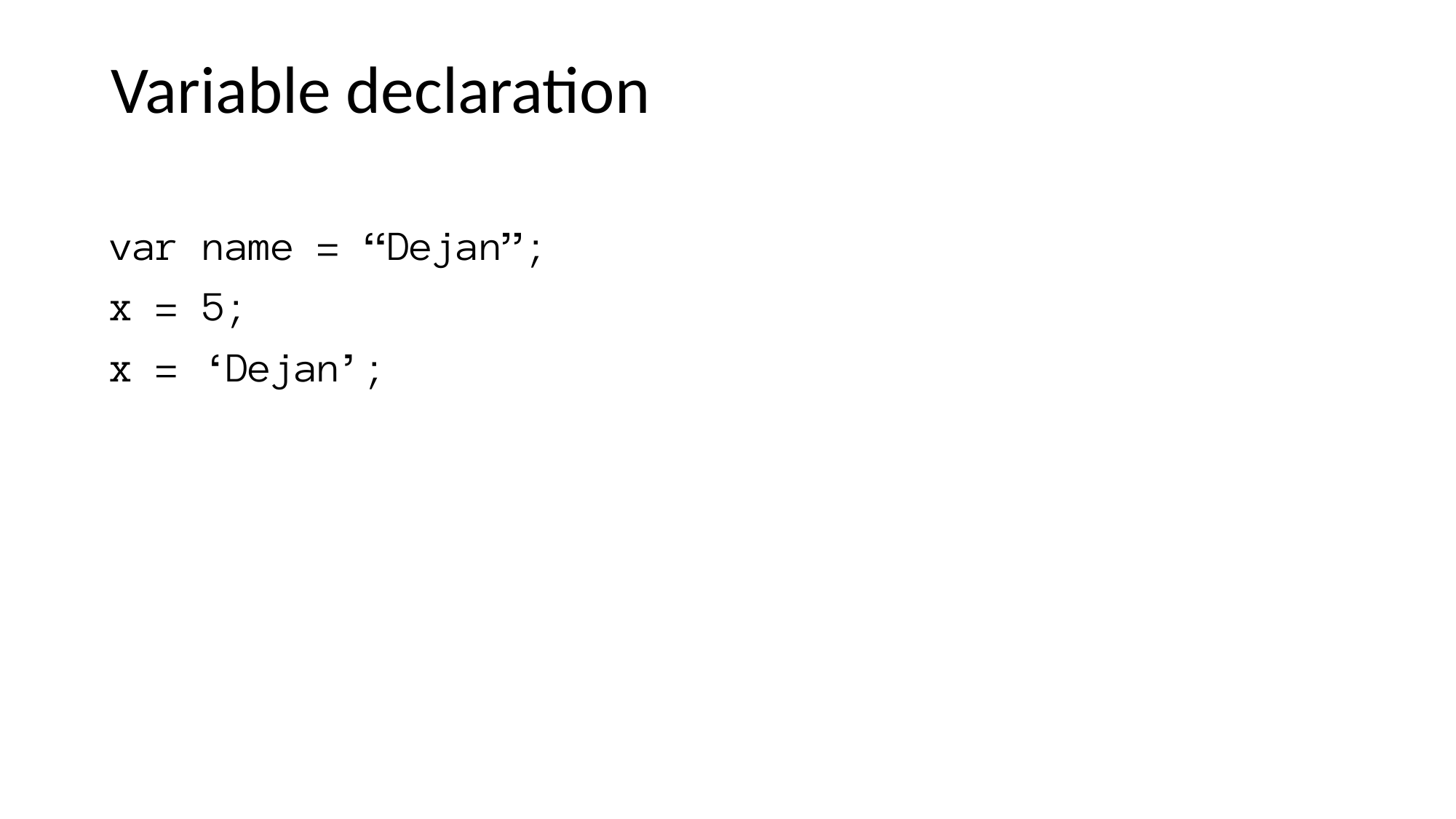

# Variable declaration
var name = “Dejan”;
x = 5;
x = ‘Dejan’;